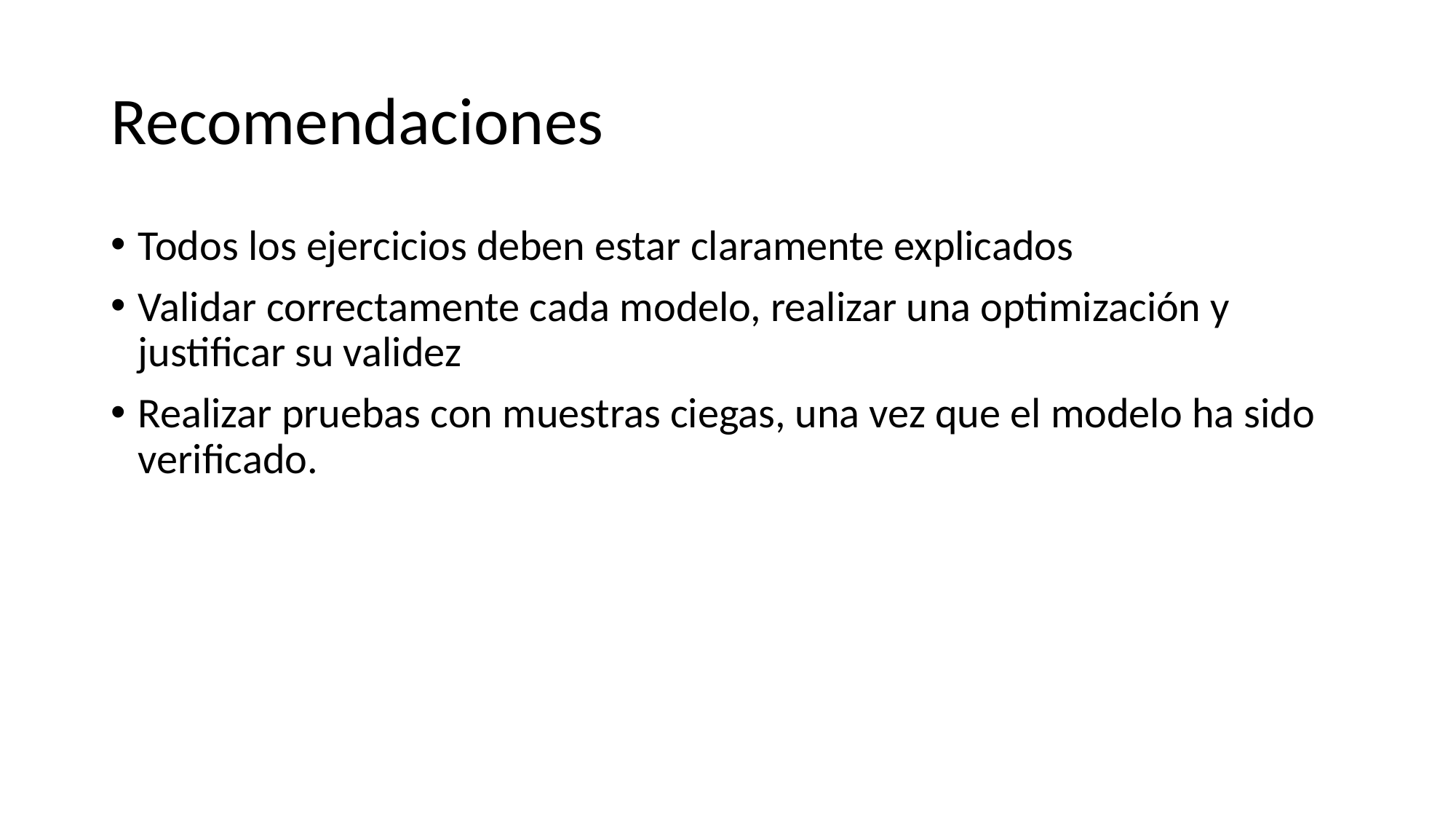

# Recomendaciones
Todos los ejercicios deben estar claramente explicados
Validar correctamente cada modelo, realizar una optimización y justificar su validez
Realizar pruebas con muestras ciegas, una vez que el modelo ha sido verificado.